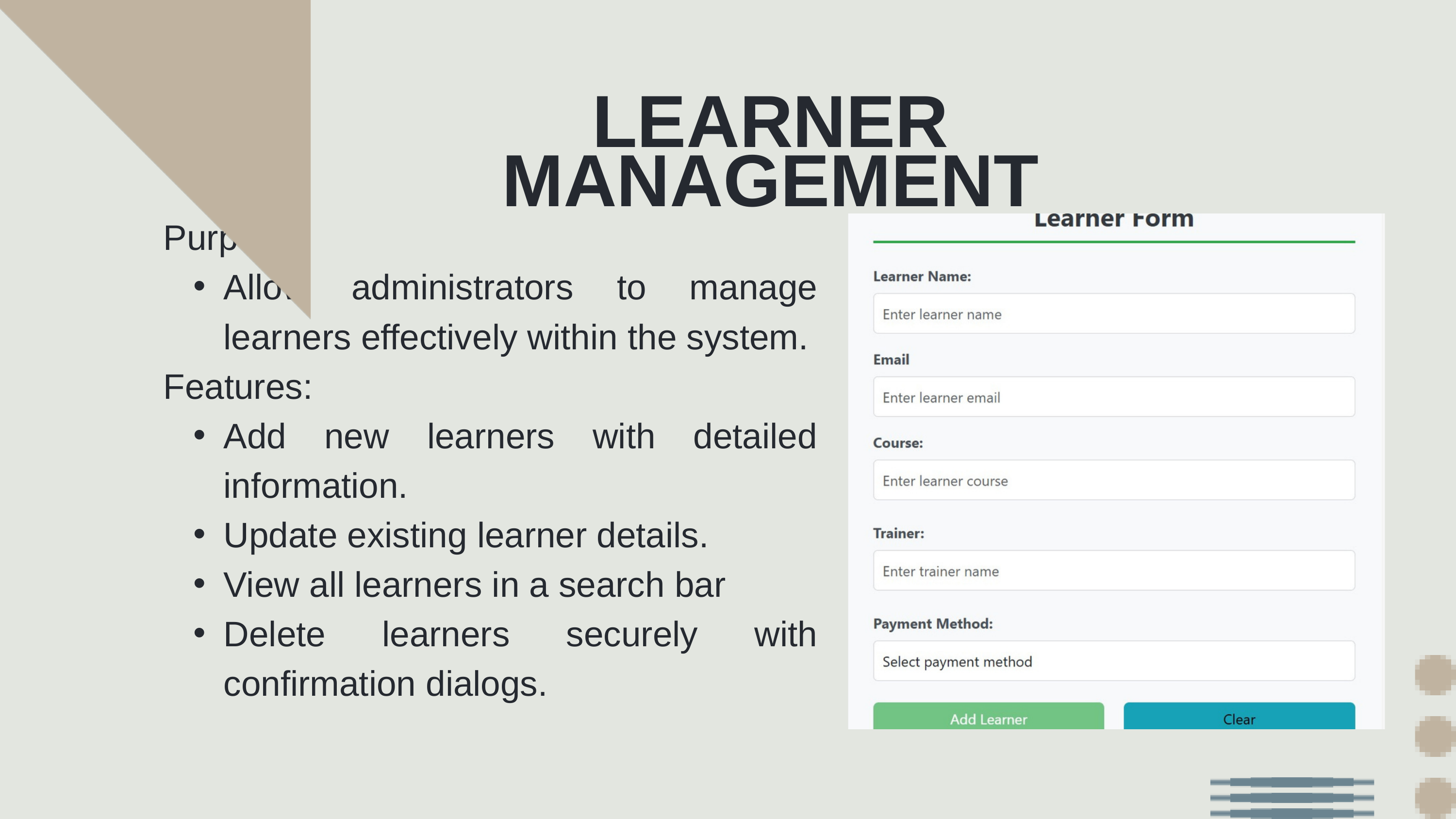

LEARNER MANAGEMENT
Purpose:
Allow administrators to manage learners effectively within the system.
Features:
Add new learners with detailed information.
Update existing learner details.
View all learners in a search bar
Delete learners securely with confirmation dialogs.